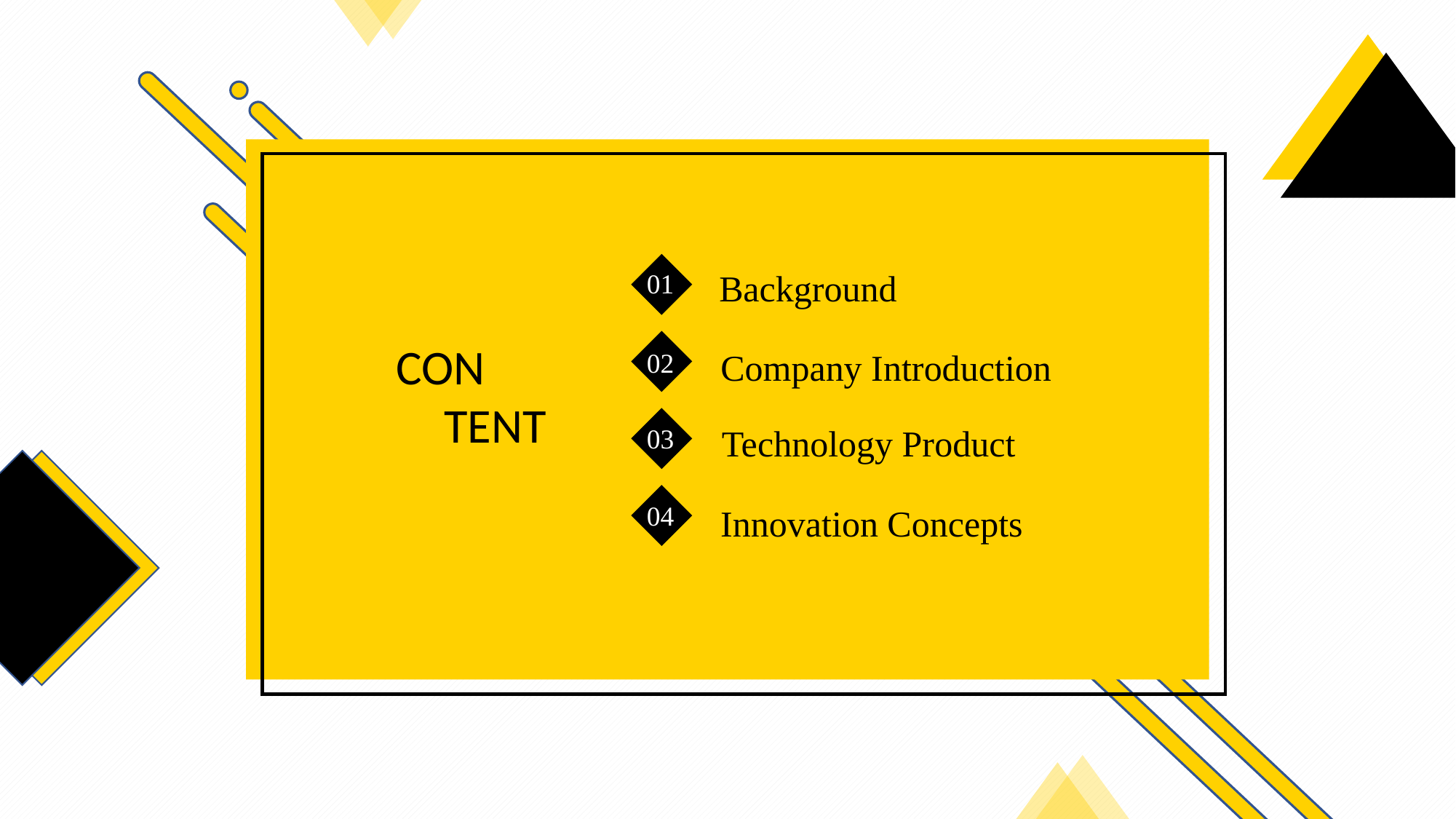

Background
01

Company Introduction

02
CON
	TENT

Technology Product
03

Innovation Concepts
04